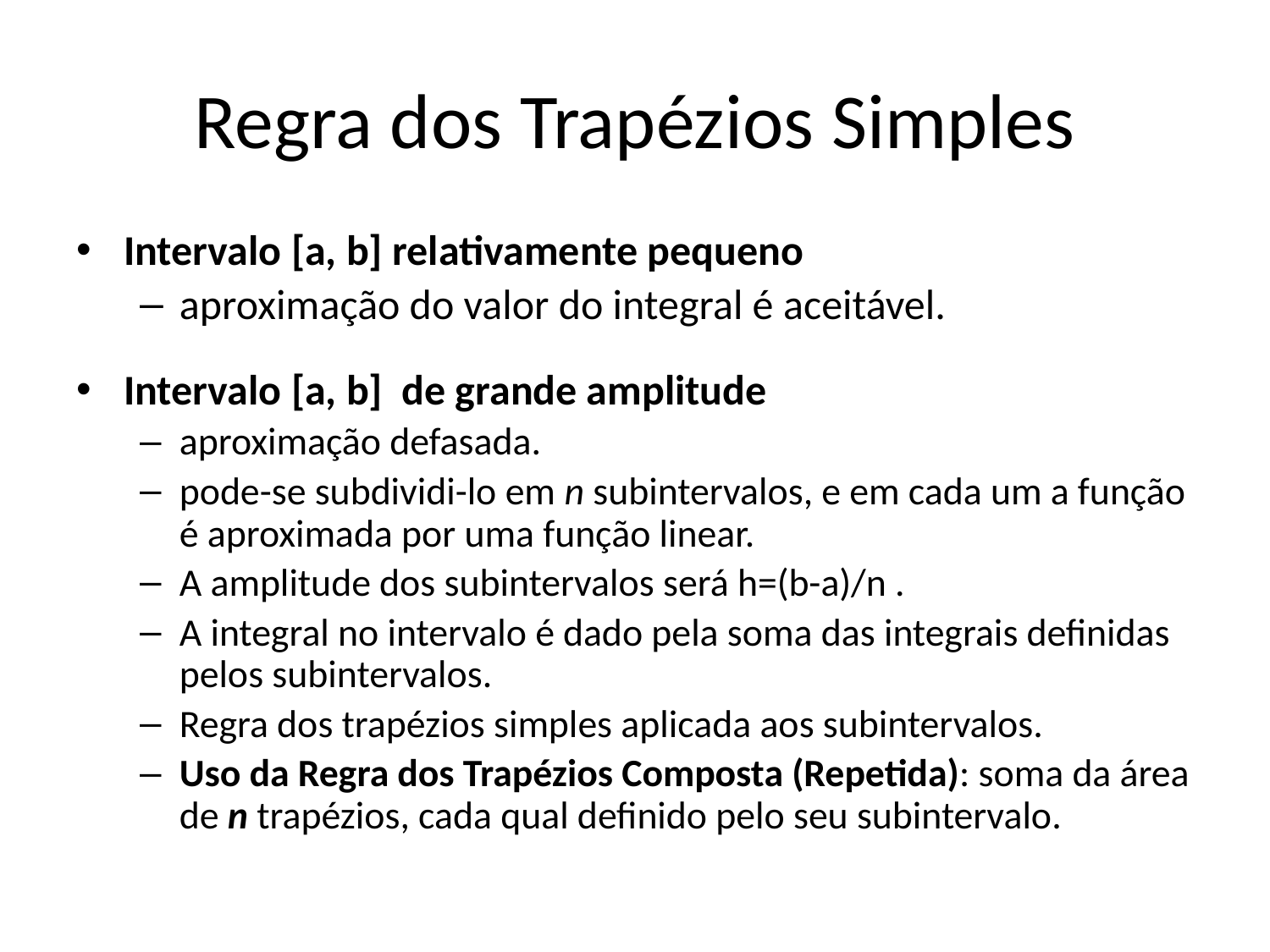

# Regra dos Trapézios Simples
Intervalo [a, b] relativamente pequeno
aproximação do valor do integral é aceitável.

Intervalo [a, b]  de grande amplitude
aproximação defasada.
pode-se subdividi-lo em n subintervalos, e em cada um a função é aproximada por uma função linear.
A amplitude dos subintervalos será h=(b-a)/n .
A integral no intervalo é dado pela soma das integrais definidas pelos subintervalos.
Regra dos trapézios simples aplicada aos subintervalos.
Uso da Regra dos Trapézios Composta (Repetida): soma da área de n trapézios, cada qual definido pelo seu subintervalo.